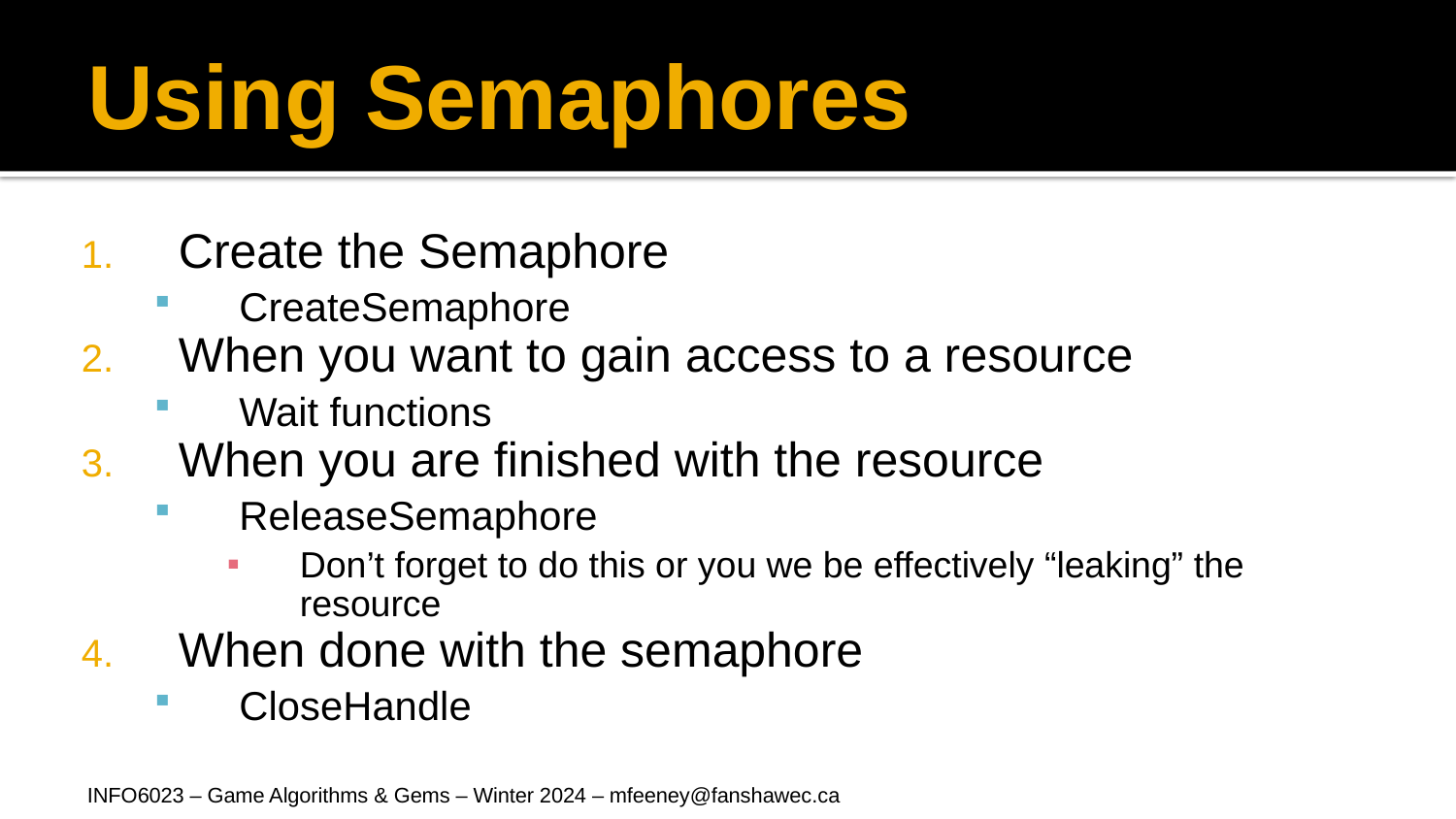

# Using Semaphores
Create the Semaphore
CreateSemaphore
When you want to gain access to a resource
Wait functions
When you are finished with the resource
ReleaseSemaphore
Don’t forget to do this or you we be effectively “leaking” the resource
When done with the semaphore
CloseHandle